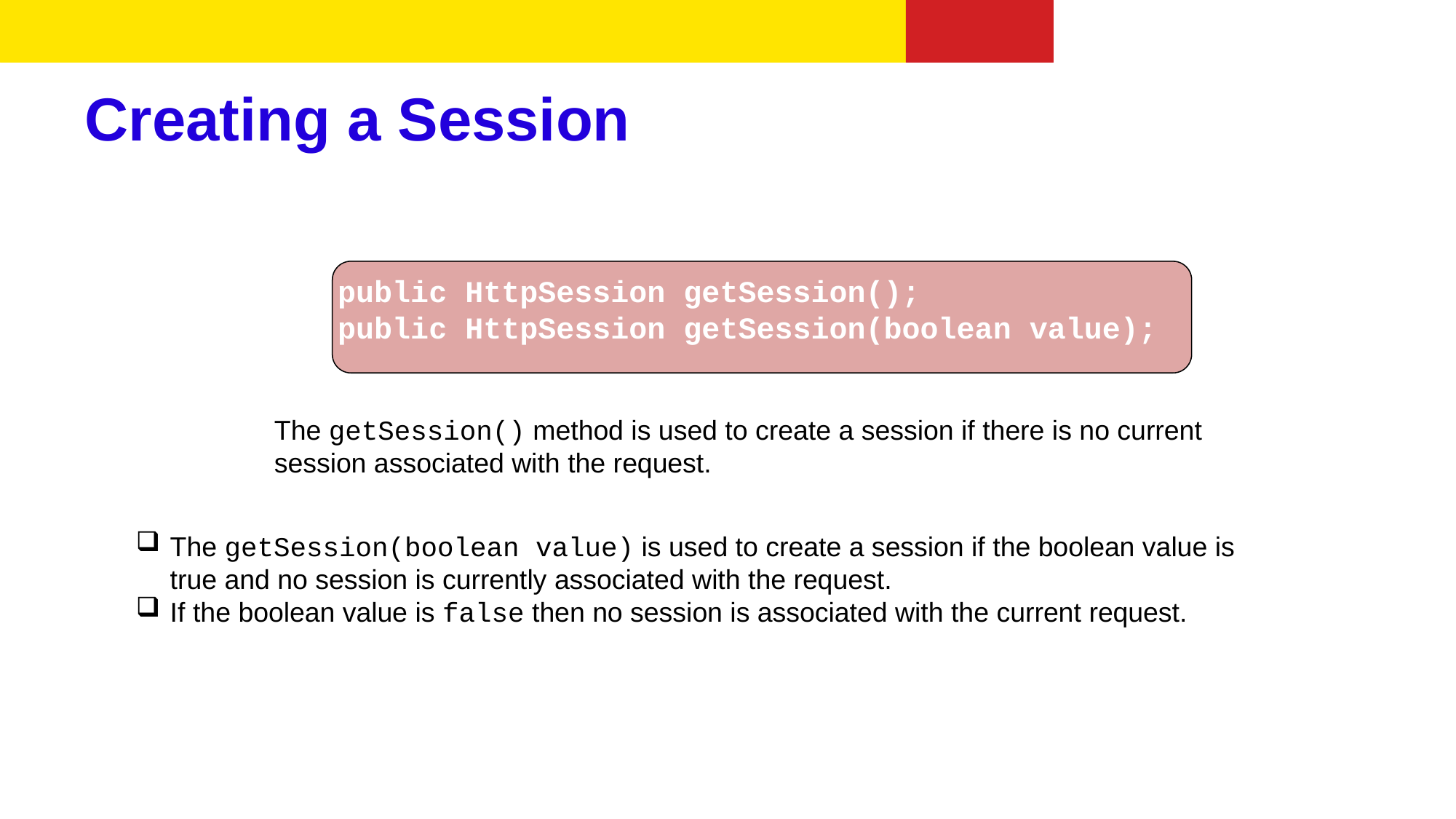

# Creating a Session
public HttpSession getSession();
public HttpSession getSession(boolean value);
The getSession() method is used to create a session if there is no current
session associated with the request.
The getSession(boolean value) is used to create a session if the boolean value is true and no session is currently associated with the request.
If the boolean value is false then no session is associated with the current request.